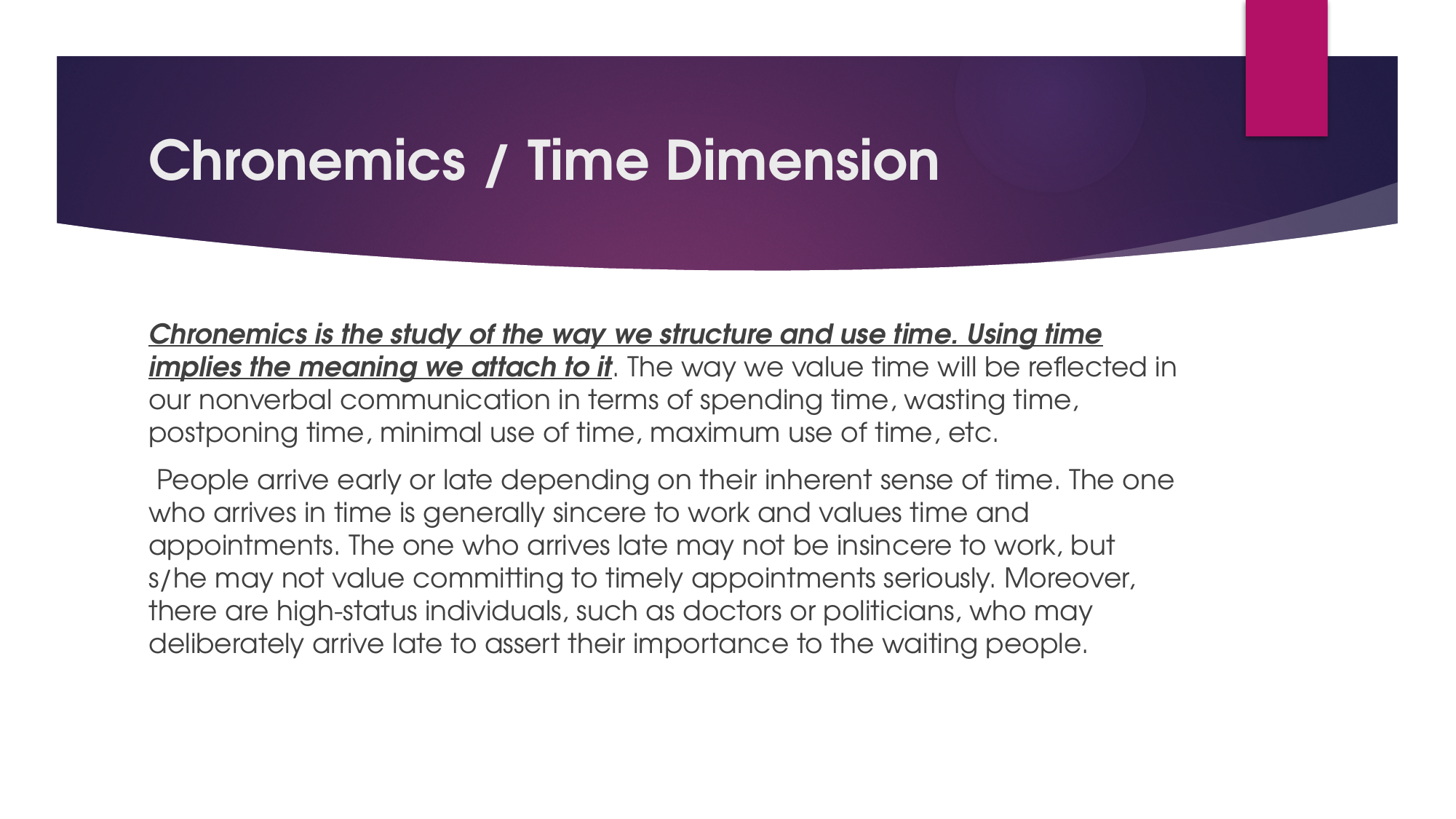

# Chronemics / Time Dimension
Chronemics is the study of the way we structure and use time. Using time implies the meaning we attach to it. The way we value time will be reflected in our nonverbal communication in terms of spending time, wasting time, postponing time, minimal use of time, maximum use of time, etc.
 People arrive early or late depending on their inherent sense of time. The one who arrives in time is generally sincere to work and values time and appointments. The one who arrives late may not be insincere to work, but s/he may not value committing to timely appointments seriously. Moreover, there are high-status individuals, such as doctors or politicians, who may deliberately arrive late to assert their importance to the waiting people.